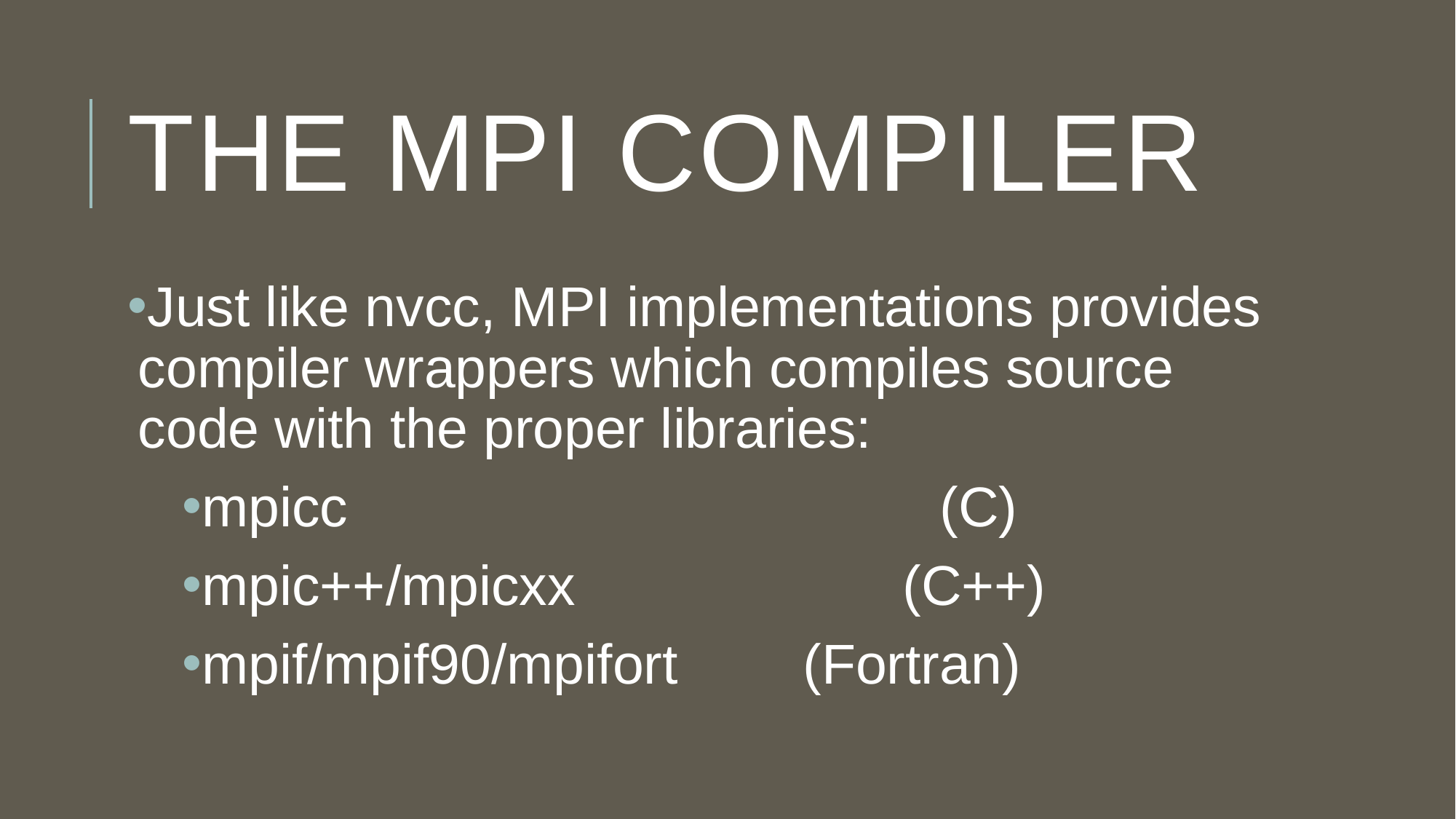

# the mpi compiler
Just like nvcc, MPI implementations provides compiler wrappers which compiles source code with the proper libraries:
mpicc                                      (C)
mpic++/mpicxx                     (C++)
mpif/mpif90/mpifort        (Fortran)